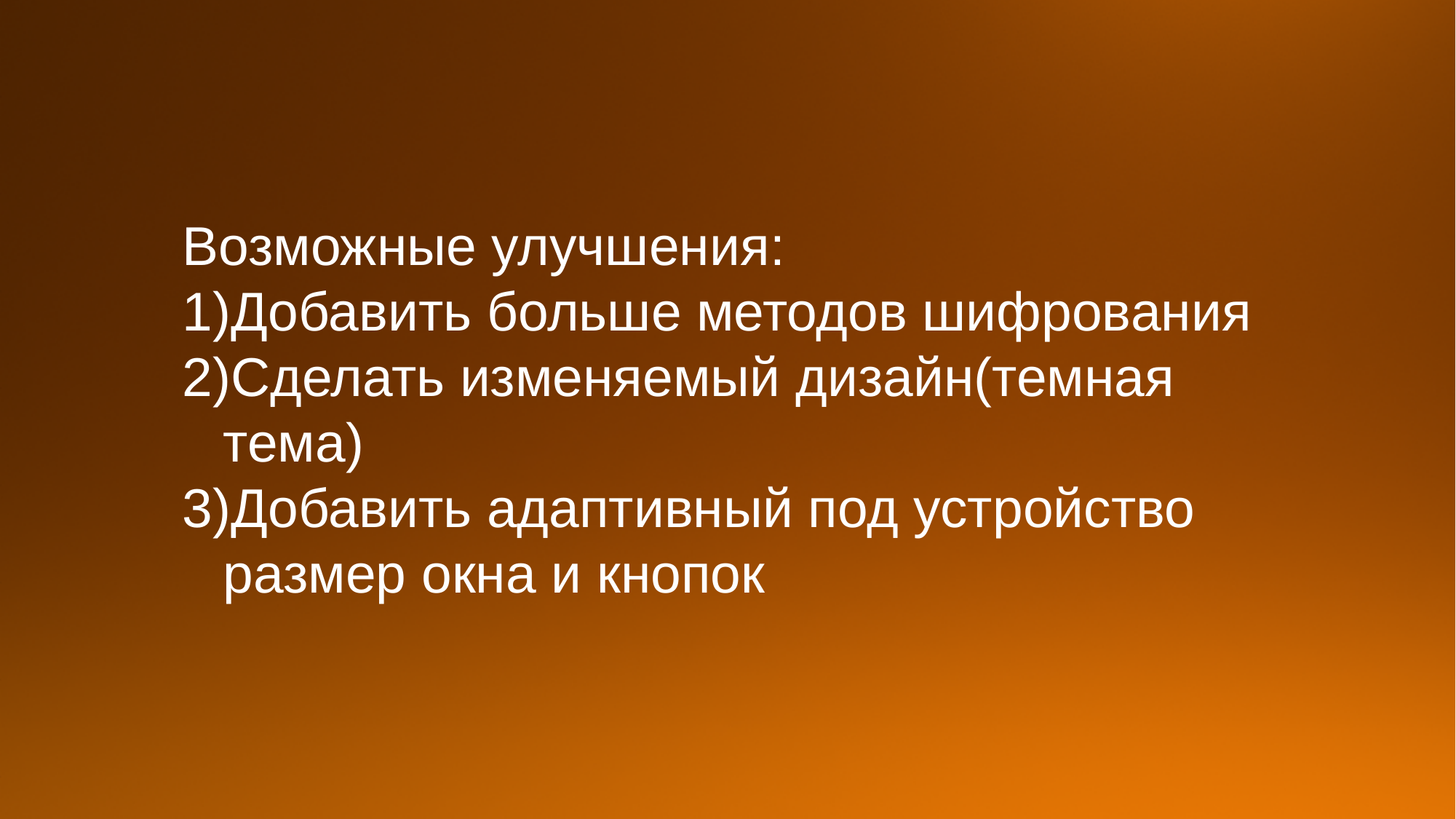

Возможные улучшения:
Добавить больше методов шифрования
Сделать изменяемый дизайн(темная тема)
Добавить адаптивный под устройство размер окна и кнопок